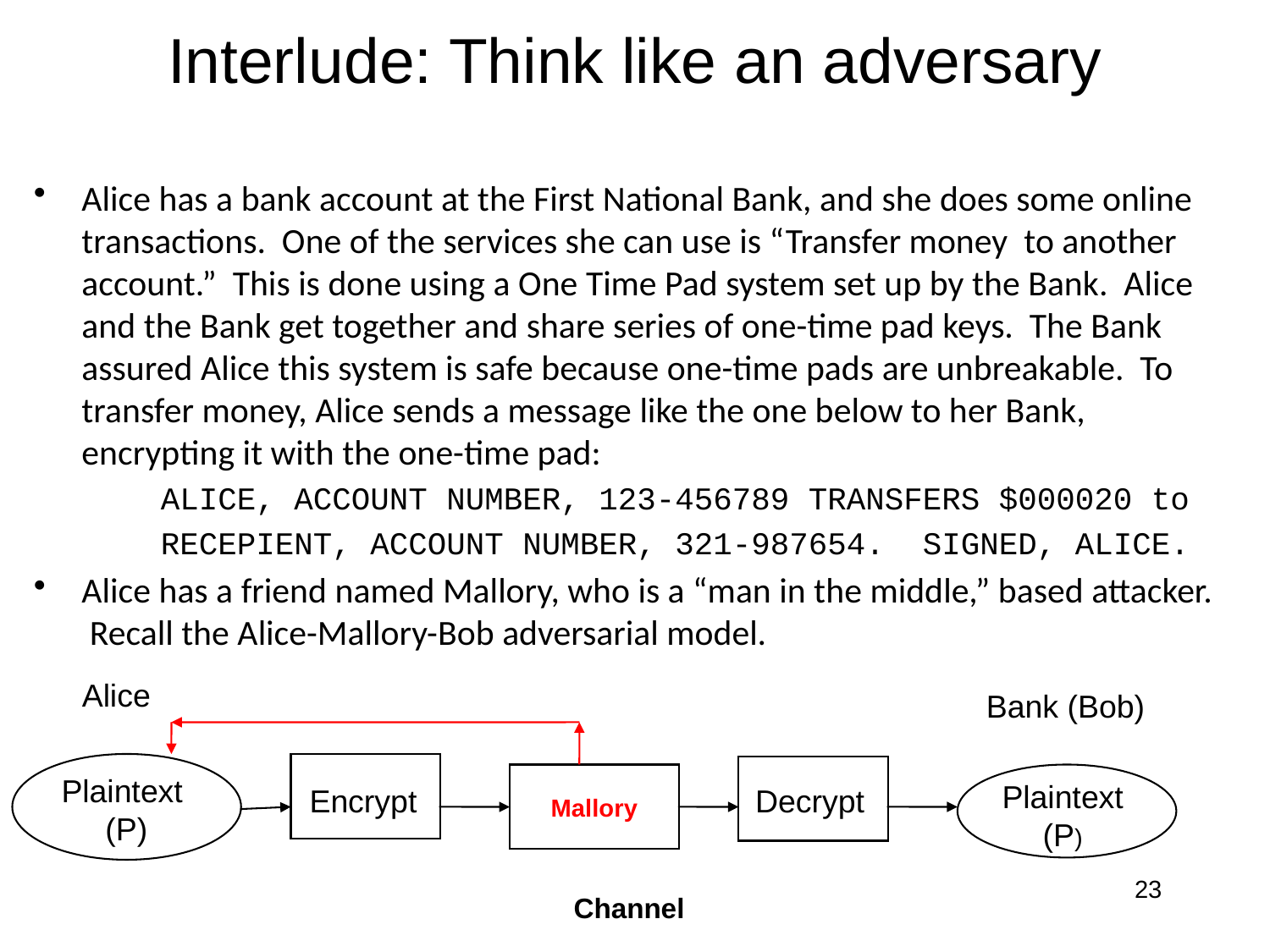

# Interlude: Think like an adversary
Alice has a bank account at the First National Bank, and she does some online transactions.  One of the services she can use is “Transfer money  to another account.”  This is done using a One Time Pad system set up by the Bank.  Alice and the Bank get together and share series of one-time pad keys.  The Bank assured Alice this system is safe because one-time pads are unbreakable.  To transfer money, Alice sends a message like the one below to her Bank, encrypting it with the one-time pad:
ALICE, ACCOUNT NUMBER, 123-456789 TRANSFERS $000020 to
RECEPIENT, ACCOUNT NUMBER, 321-987654.  SIGNED, ALICE.
Alice has a friend named Mallory, who is a “man in the middle,” based attacker.  Recall the Alice-Mallory-Bob adversarial model.

Alice
Bank (Bob)

Plaintext
 (P)

Plaintext
(P)
Encrypt
Decrypt
Mallory

23
Channel